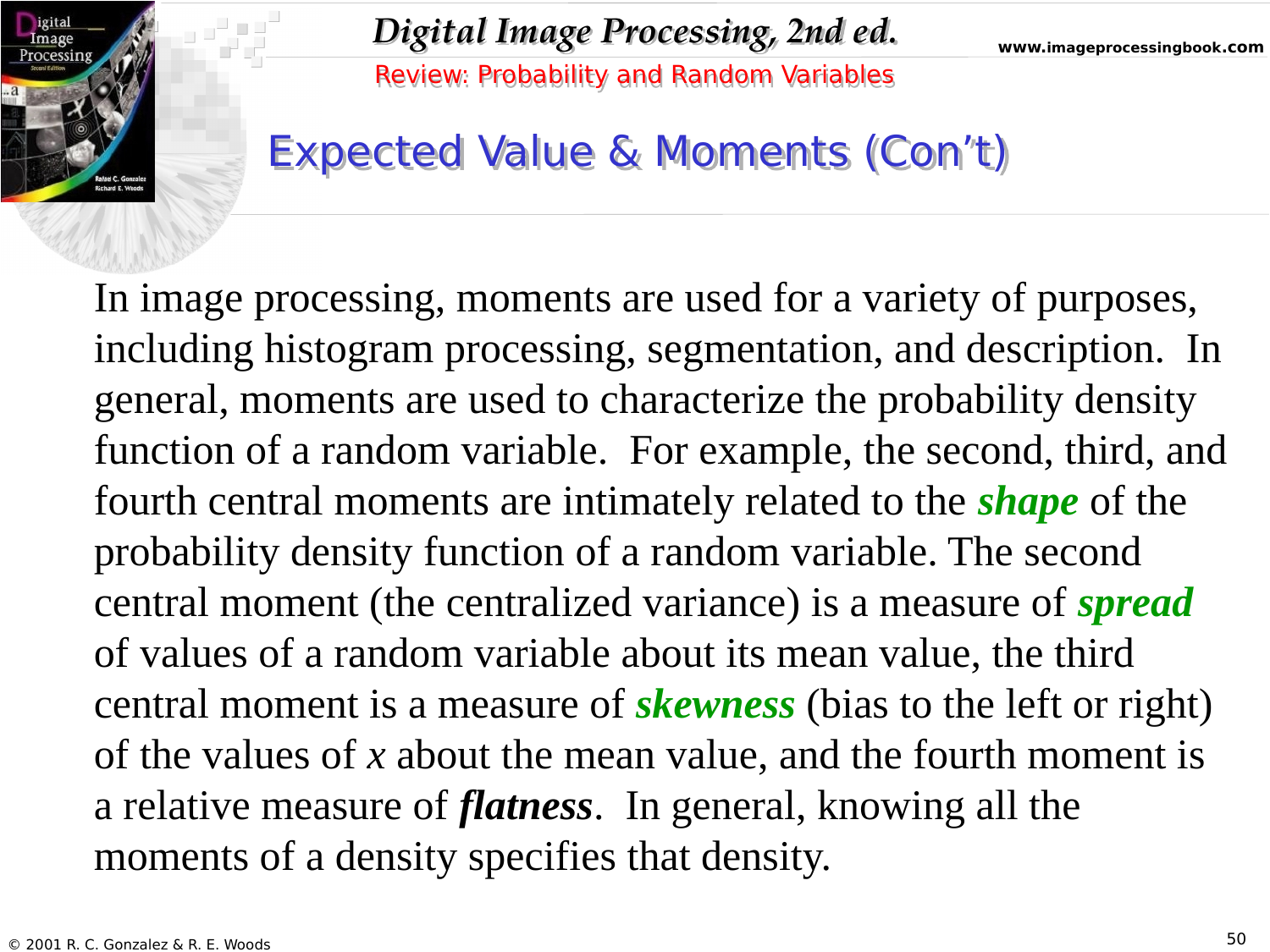

Review: Probability and Random Variables
Expected Value & Moments (Con’t)
In image processing, moments are used for a variety of purposes, including histogram processing, segmentation, and description.  In general, moments are used to characterize the probability density function of a random variable.  For example, the second, third, and fourth central moments are intimately related to the shape of the probability density function of a random variable. The second central moment (the centralized variance) is a measure of spread of values of a random variable about its mean value, the third central moment is a measure of skewness (bias to the left or right) of the values of x about the mean value, and the fourth moment is a relative measure of flatness.  In general, knowing all the moments of a density specifies that density.
50